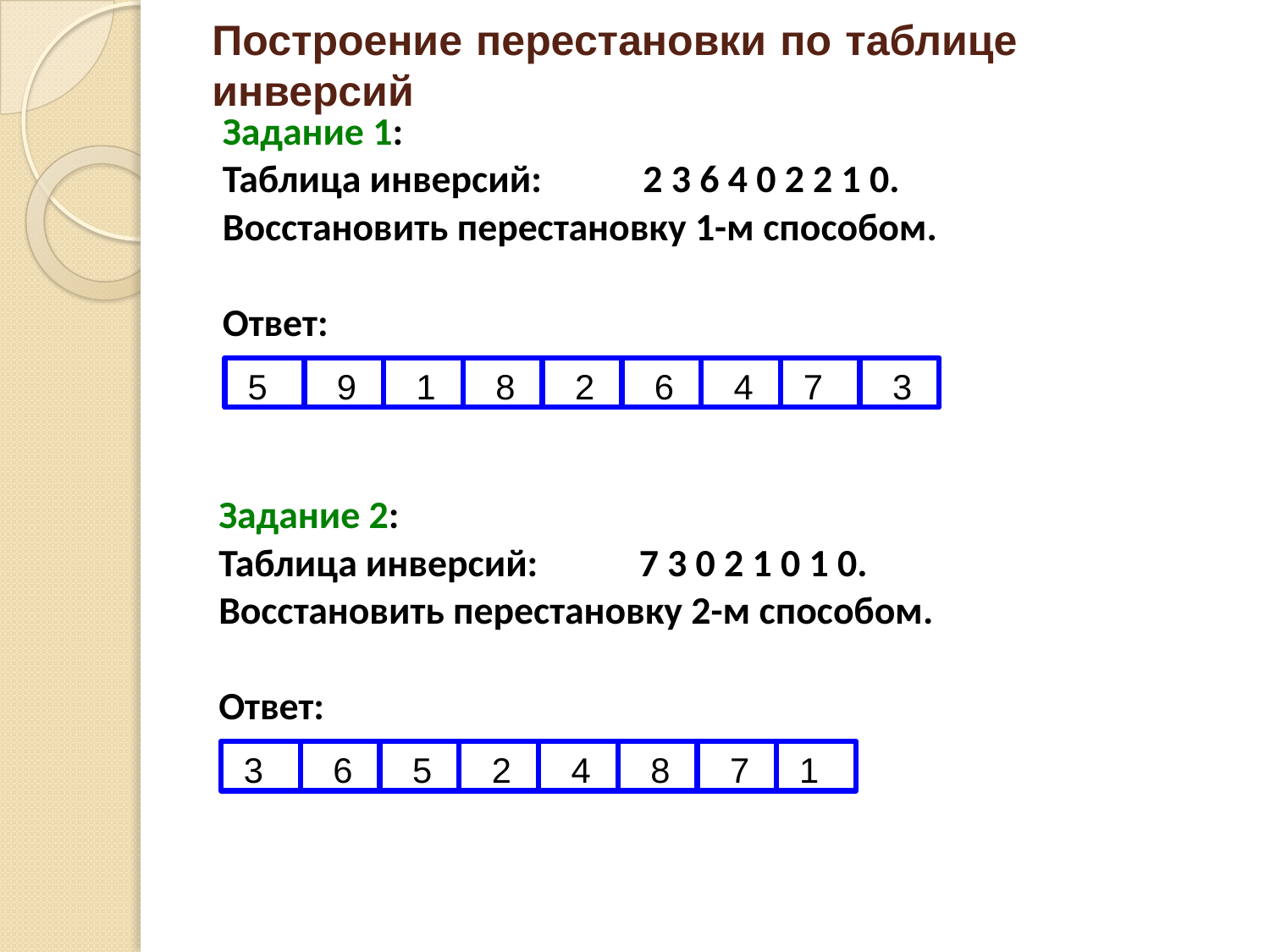

# Построение перестановки по таблице инверсий
Задание 1:
Таблица инверсий:	2 3 6 4 0 2 2 1 0.
Восстановить перестановку 1-м способом.

Ответ:

5

9

1

8

2

6

4

7

3
Задание 2:
Таблица инверсий:	7 3 0 2 1 0 1 0.
Восстановить перестановку 2-м способом.

Ответ:

3

6

5

2

4

8

7

1